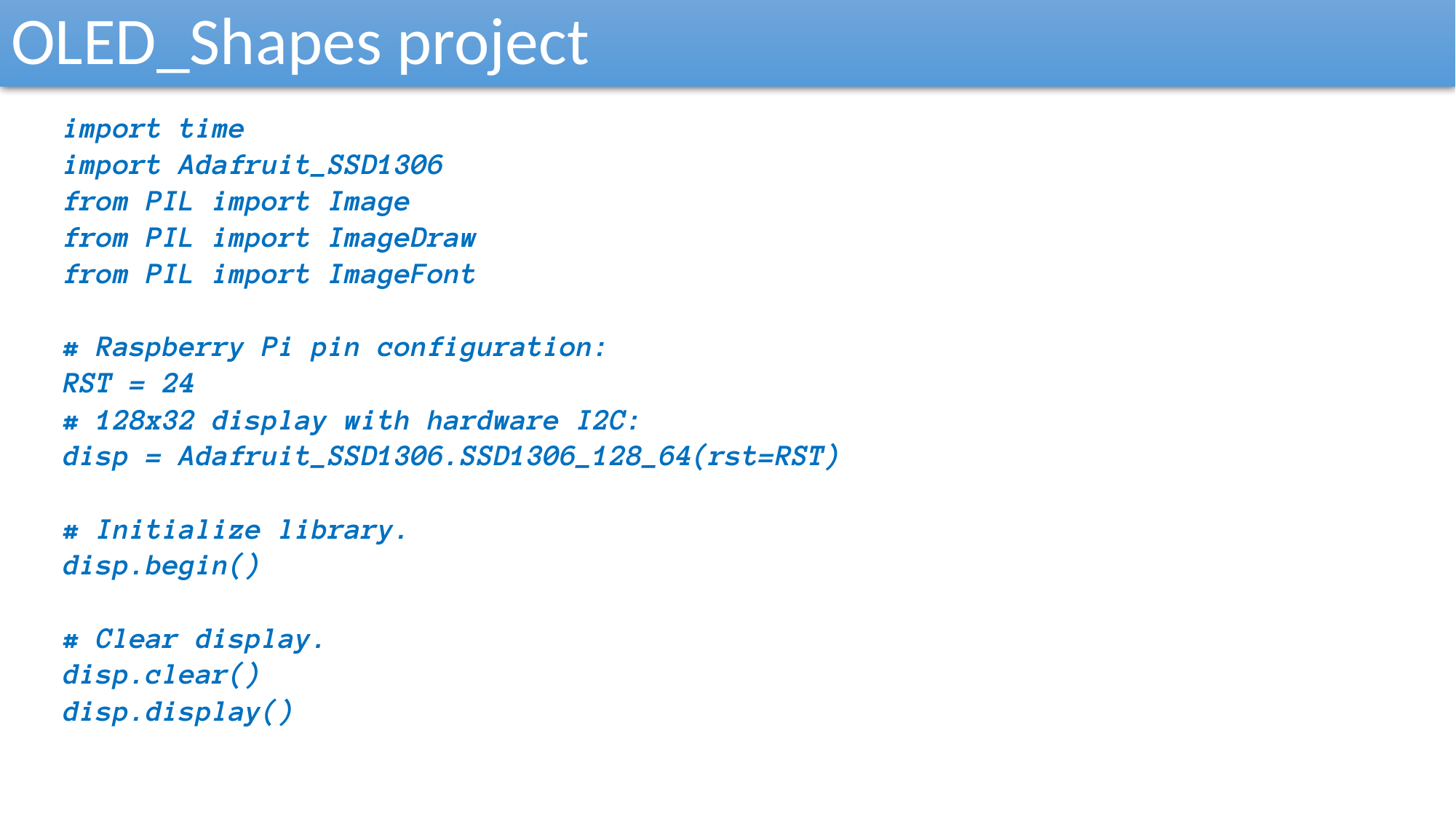

OLED_Shapes project
import time
import Adafruit_SSD1306
from PIL import Image
from PIL import ImageDraw
from PIL import ImageFont

# Raspberry Pi pin configuration:
RST = 24
# 128x32 display with hardware I2C:
disp = Adafruit_SSD1306.SSD1306_128_64(rst=RST)

# Initialize library.
disp.begin()

# Clear display.
disp.clear()
disp.display()